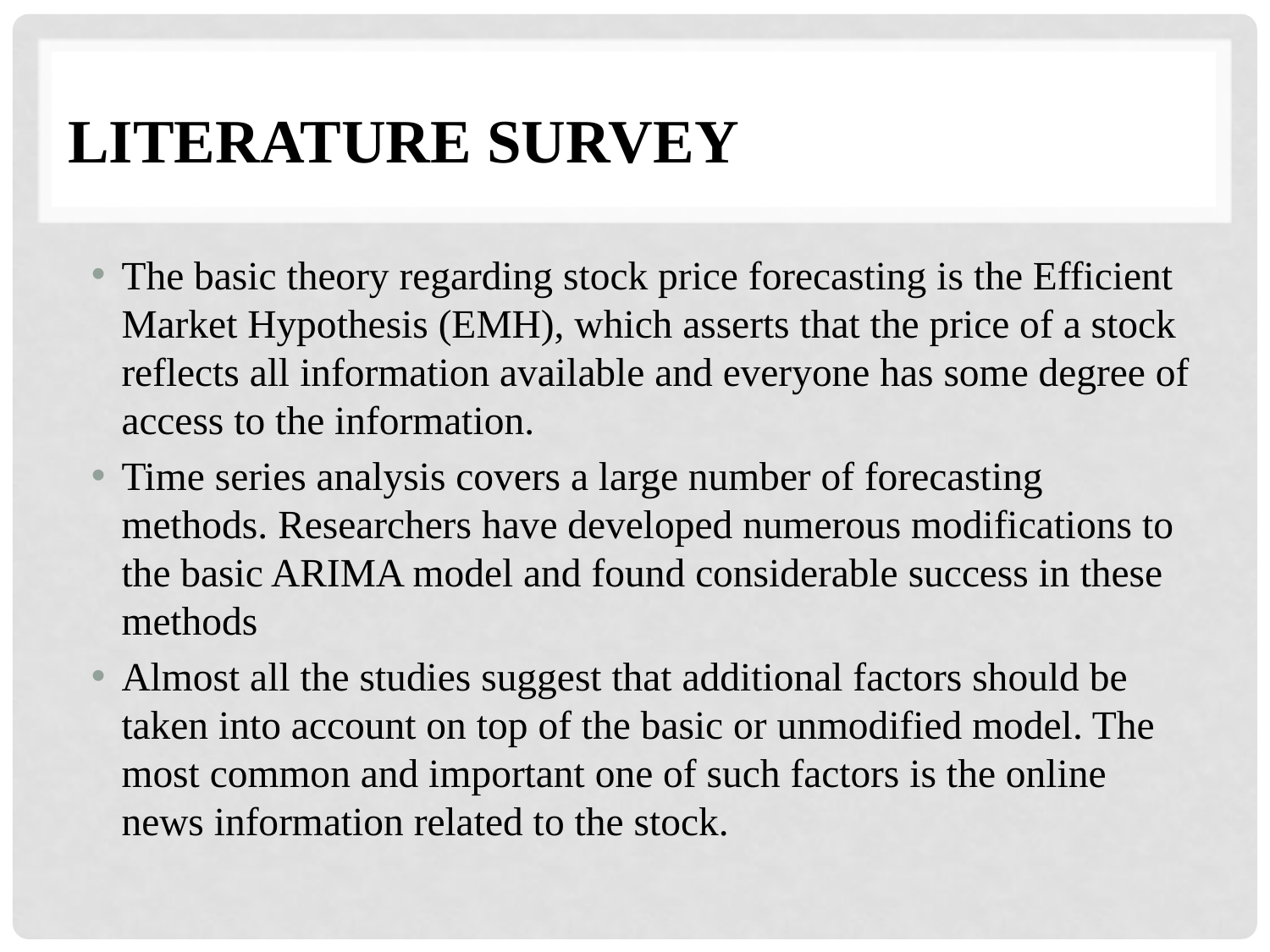

# LITERATURE SURVEY
The basic theory regarding stock price forecasting is the Efficient Market Hypothesis (EMH), which asserts that the price of a stock reflects all information available and everyone has some degree of access to the information.
Time series analysis covers a large number of forecasting methods. Researchers have developed numerous modifications to the basic ARIMA model and found considerable success in these methods
Almost all the studies suggest that additional factors should be taken into account on top of the basic or unmodified model. The most common and important one of such factors is the online news information related to the stock.